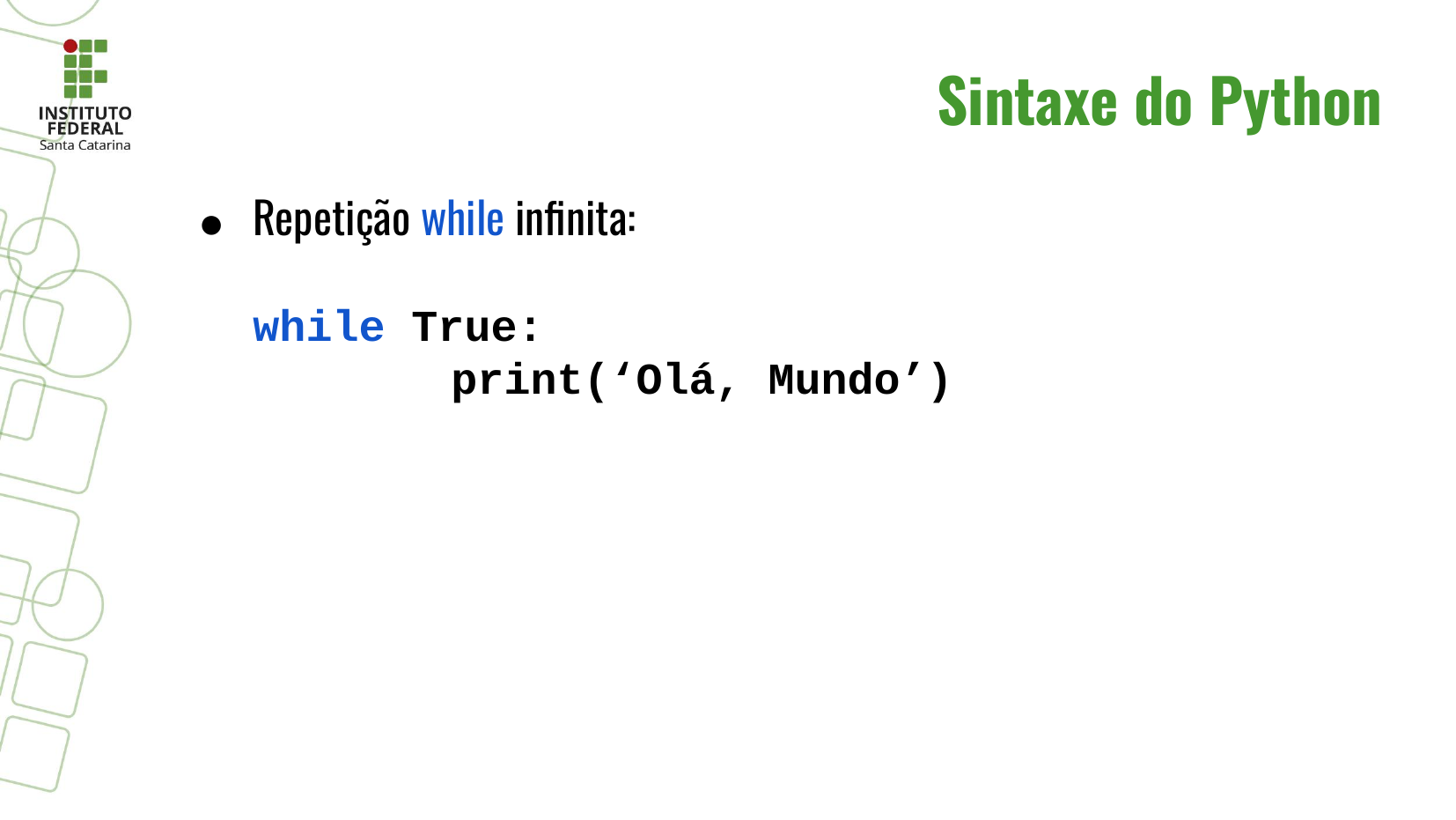

Sintaxe do Python
Repetição while infinita:

while True:
		print(‘Olá, Mundo’)